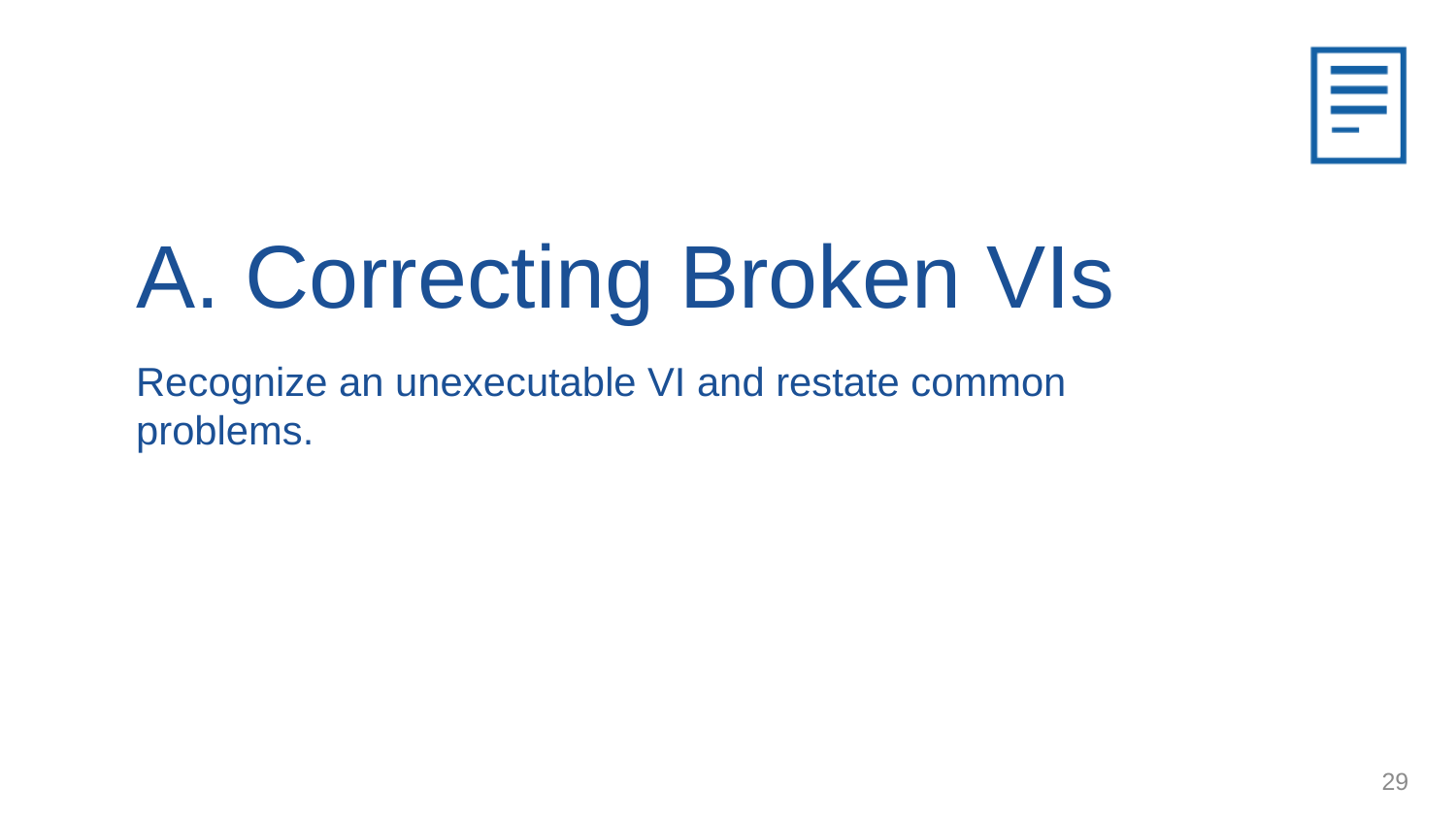

A. Correcting Broken VIs
Recognize an unexecutable VI and restate common problems.

29